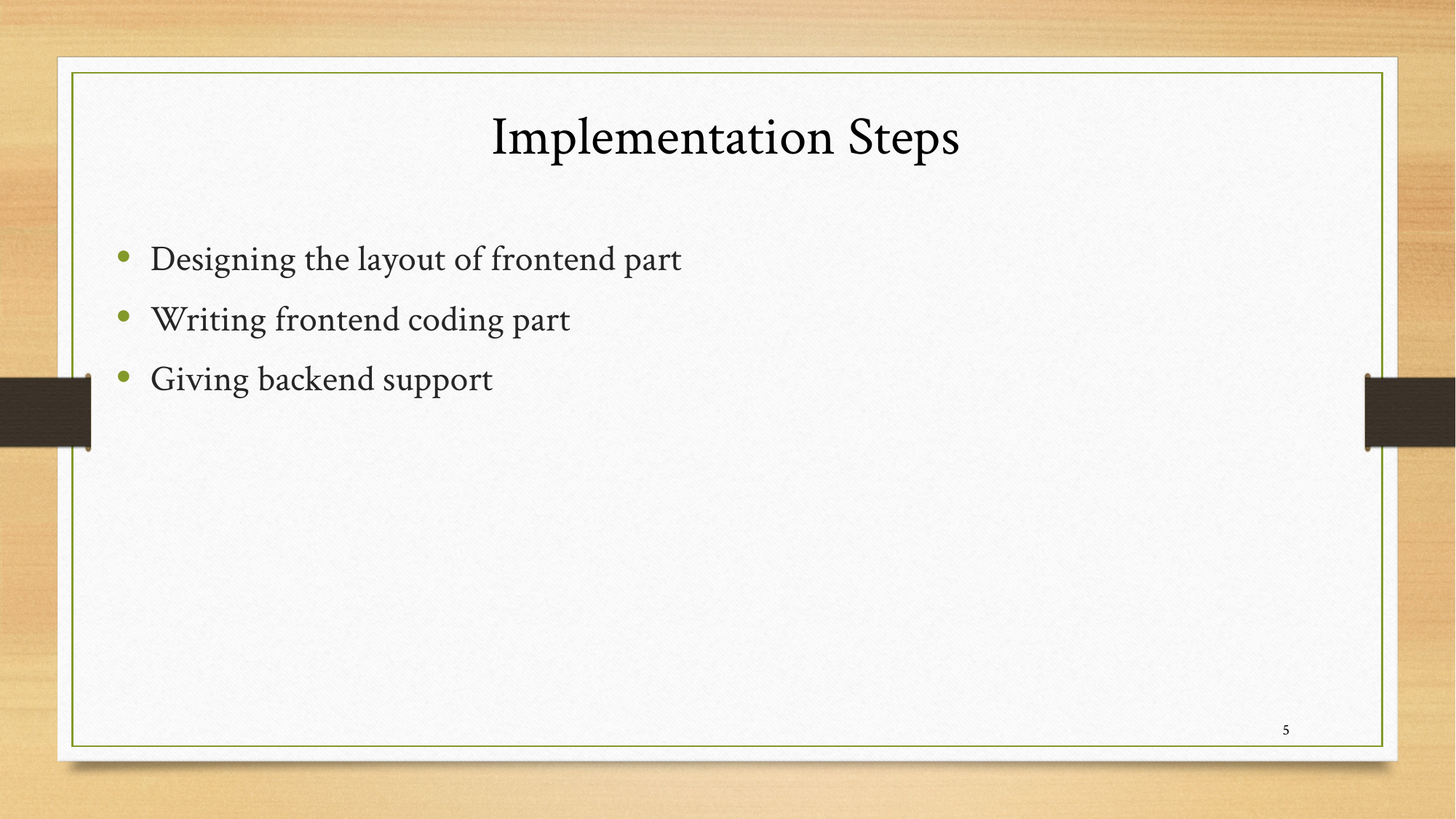

Implementation Steps
Designing the layout of frontend part
Writing frontend coding part
Giving backend support
5